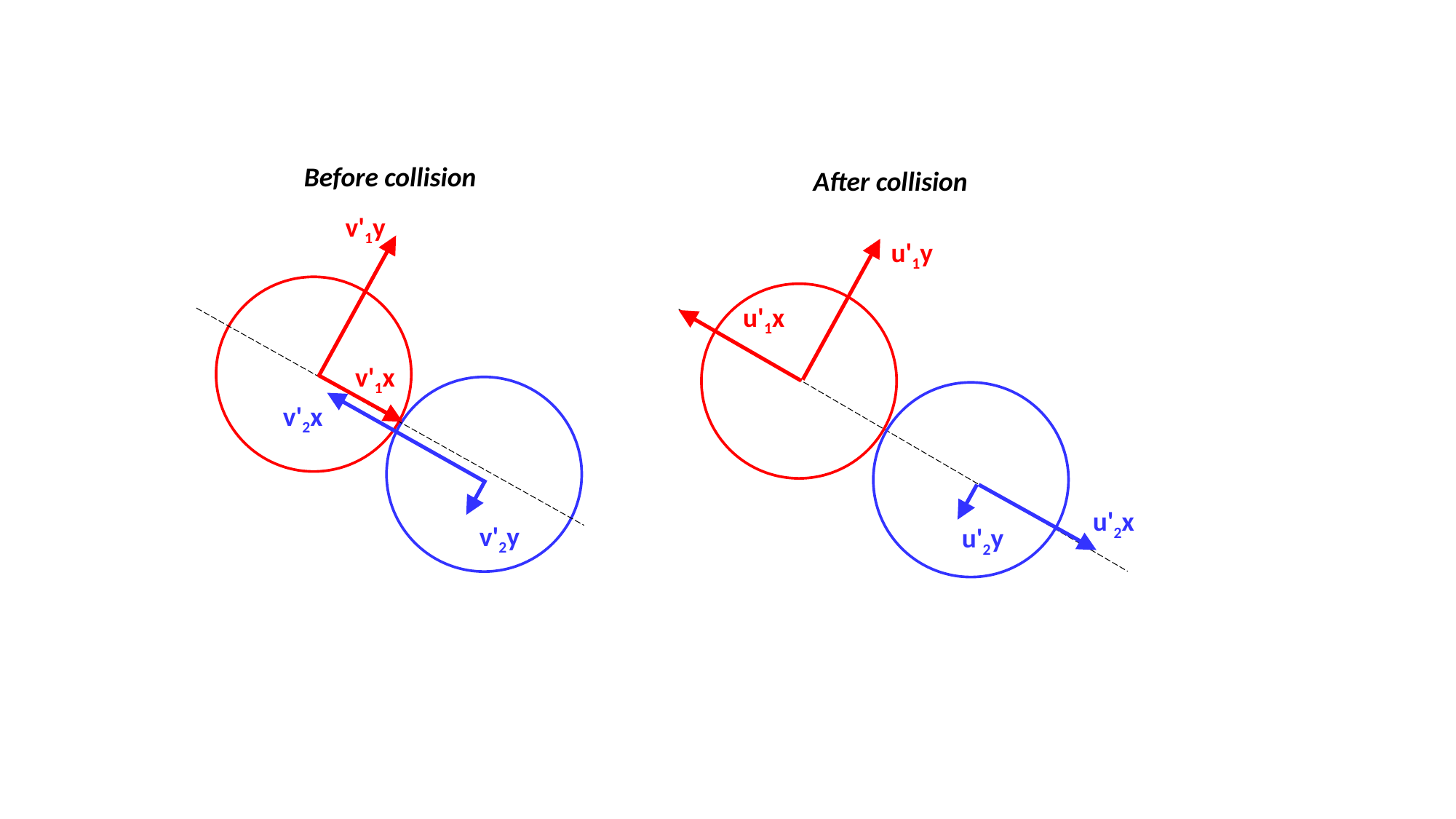

Before collision
After collision
v'1y
u'1y

u'1x
v'1x

v'2x
u'2x
v'2y
u'2y